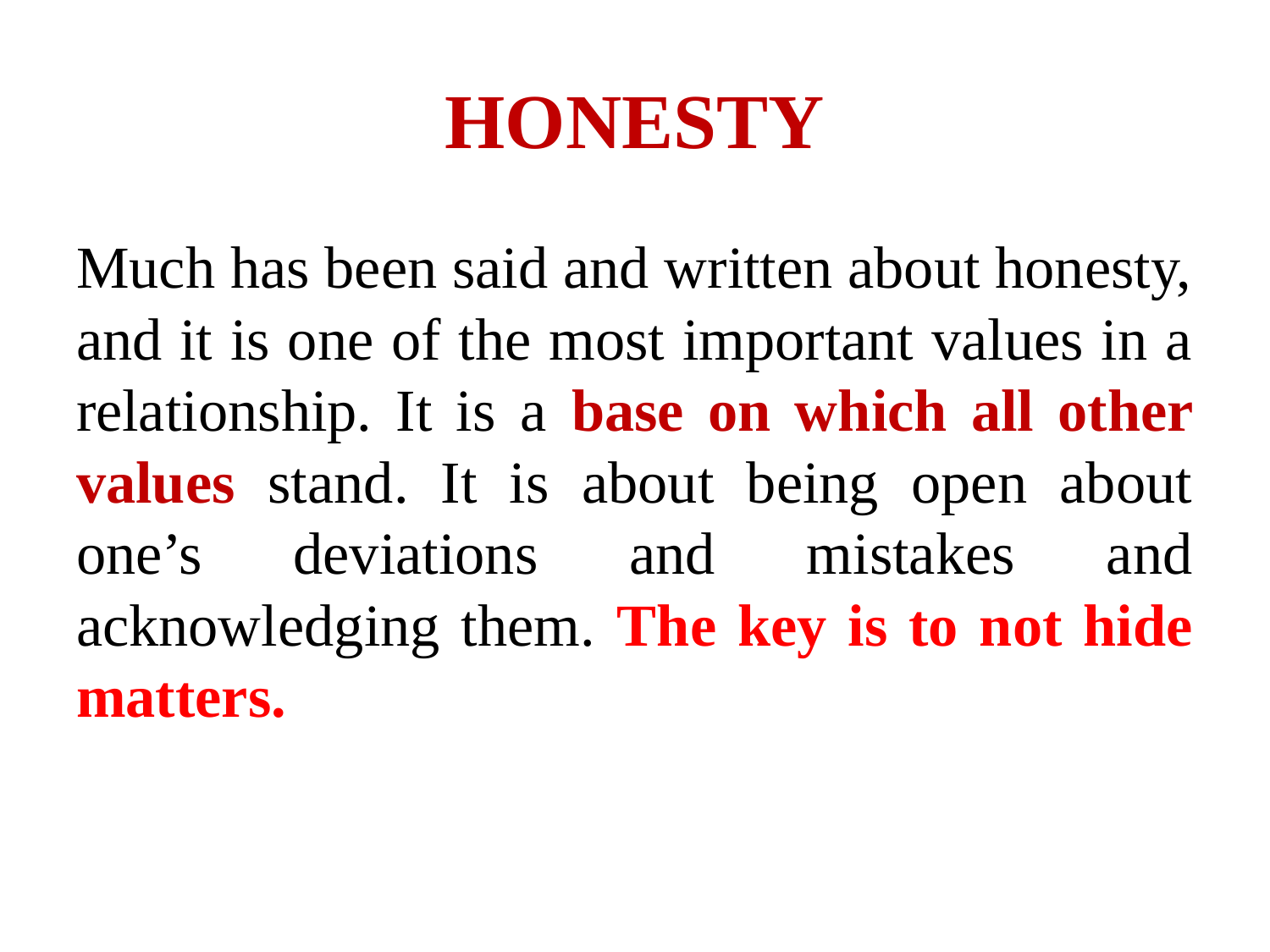

# HONESTY
Much has been said and written about honesty, and it is one of the most important values in a relationship. It is a base on which all other values stand. It is about being open about one’s deviations and mistakes and acknowledging them. The key is to not hide matters.